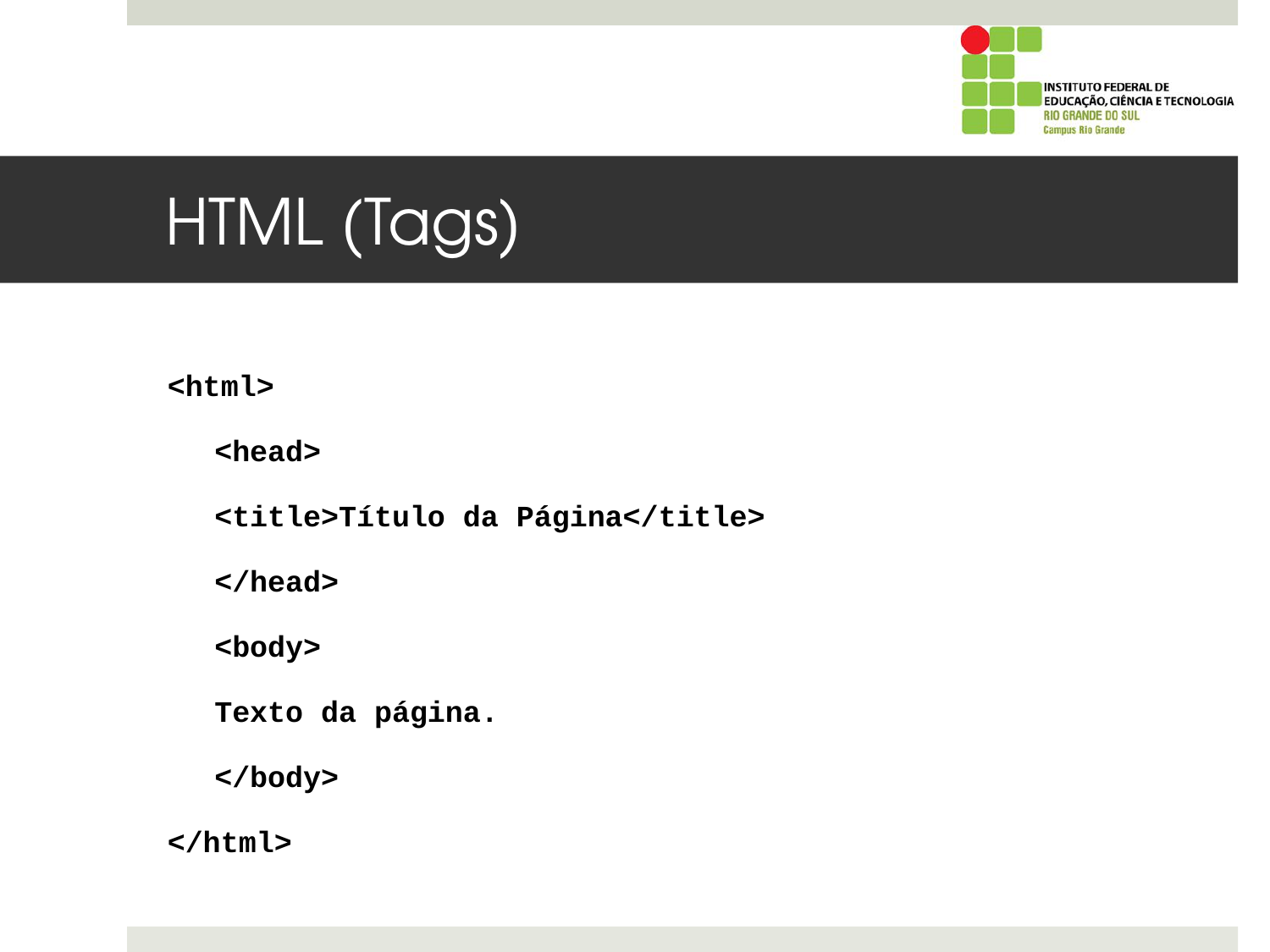

# HTML (Tags)
<html>
	<head>
		<title>Título da Página</title>
	</head>
	<body>
		Texto da página.
	</body>
</html>